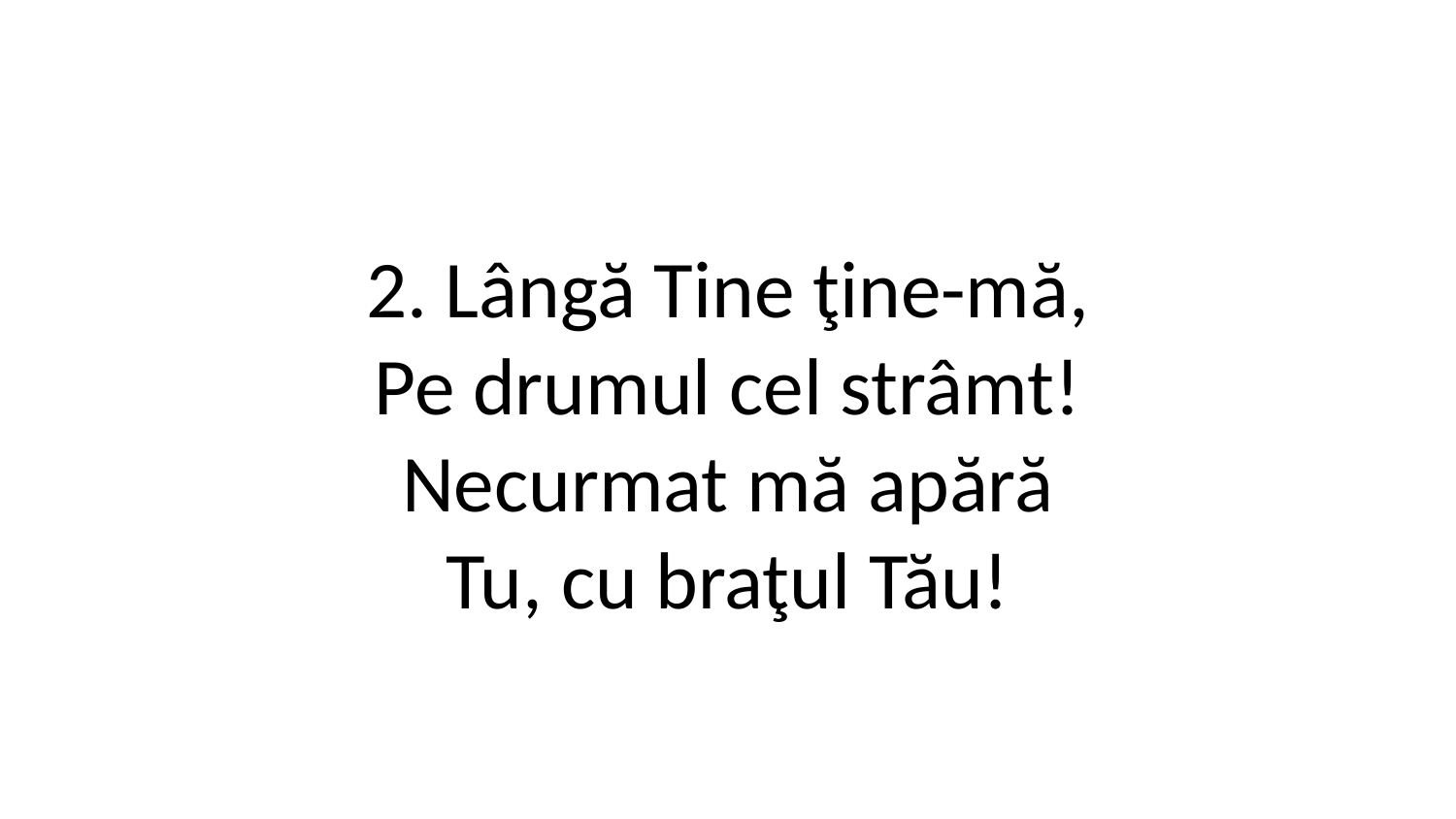

2. Lângă Tine ţine-mă,
Pe drumul cel strâmt!
Necurmat mă apără
Tu, cu braţul Tău!